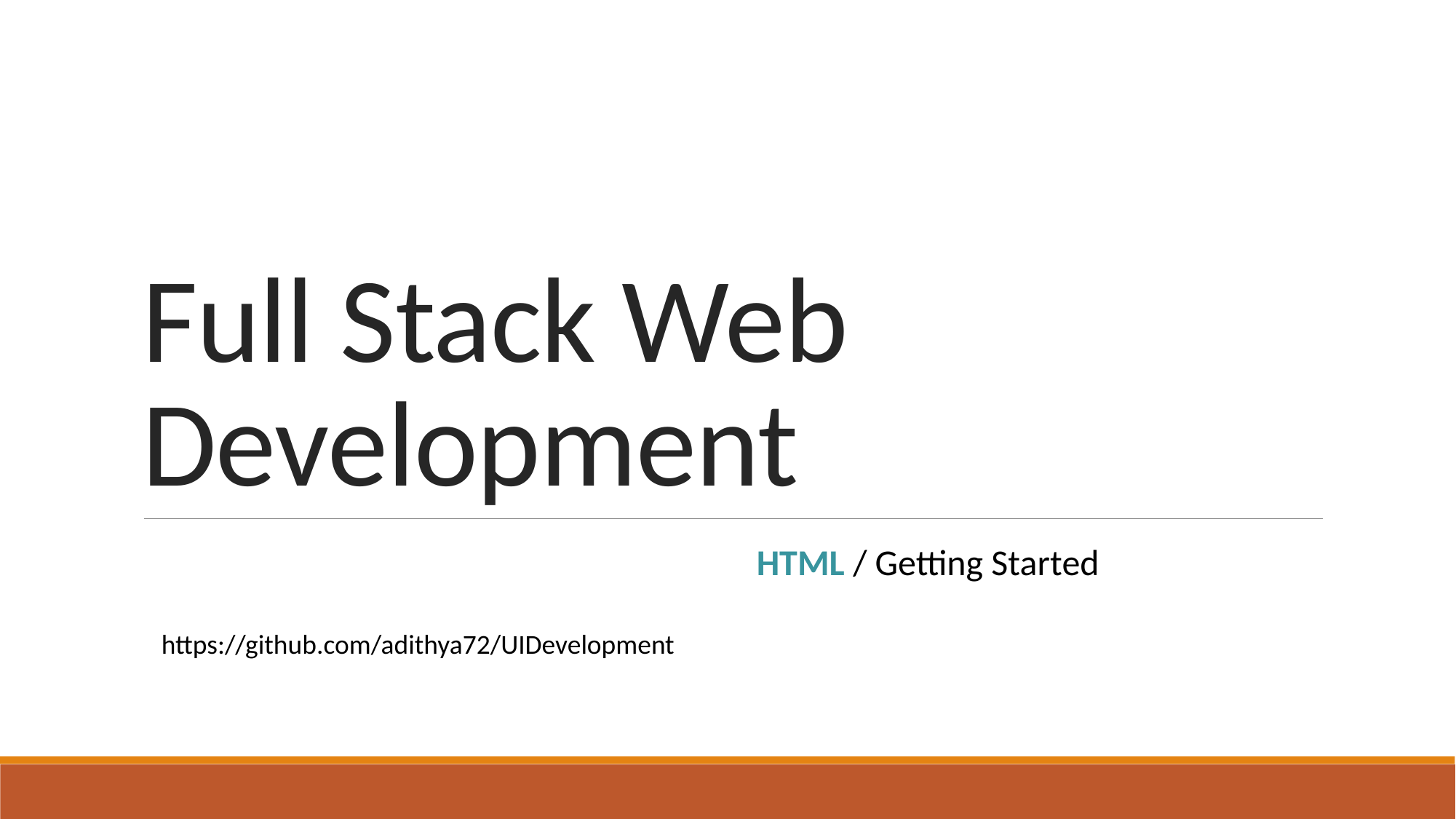

# Full Stack Web Development
HTML / Getting Started
https://github.com/adithya72/UIDevelopment